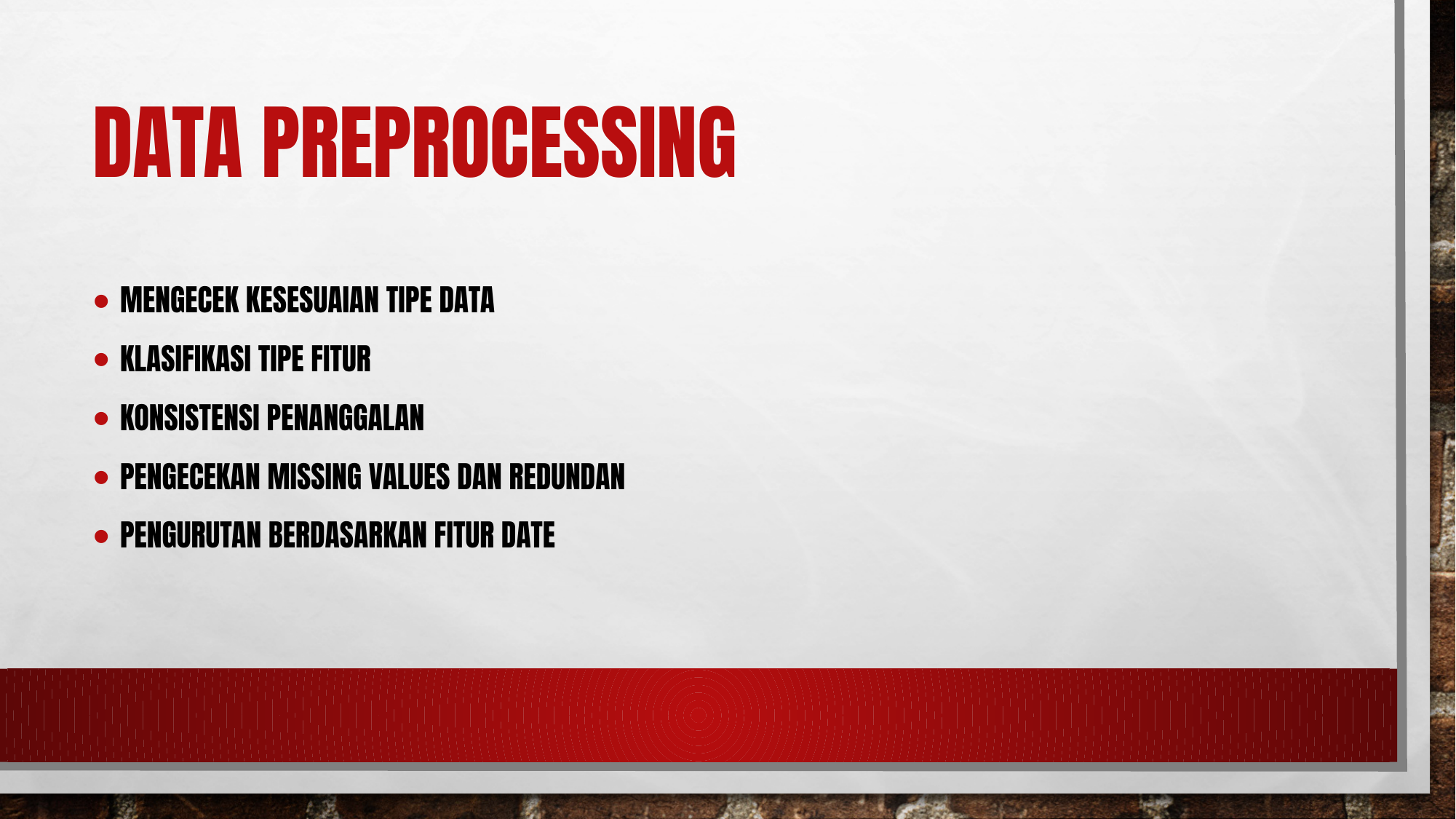

# Data preprocessing
Mengecek kesesuaian tipe data
Klasifikasi tipe fitur
Konsistensi penanggalan
pengecekan missing values dan redundan
Pengurutan berdasarkan fitur date